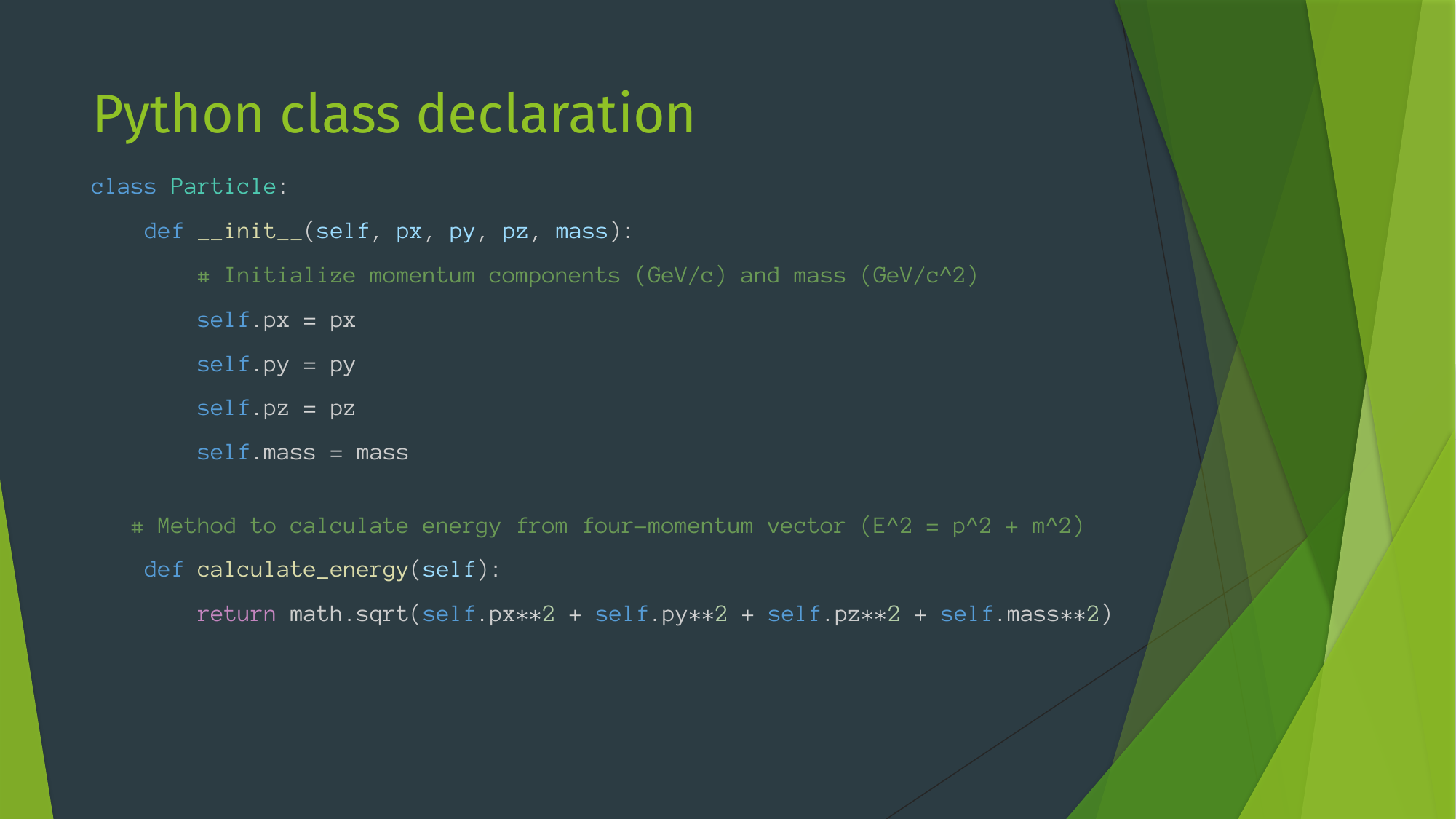

# Python class declaration
class Particle:
    def __init__(self, px, py, pz, mass):
        # Initialize momentum components (GeV/c) and mass (GeV/c^2)
        self.px = px
        self.py = py
        self.pz = pz
        self.mass = mass
   # Method to calculate energy from four-momentum vector (E^2 = p^2 + m^2)
    def calculate_energy(self):
        return math.sqrt(self.px**2 + self.py**2 + self.pz**2 + self.mass**2)